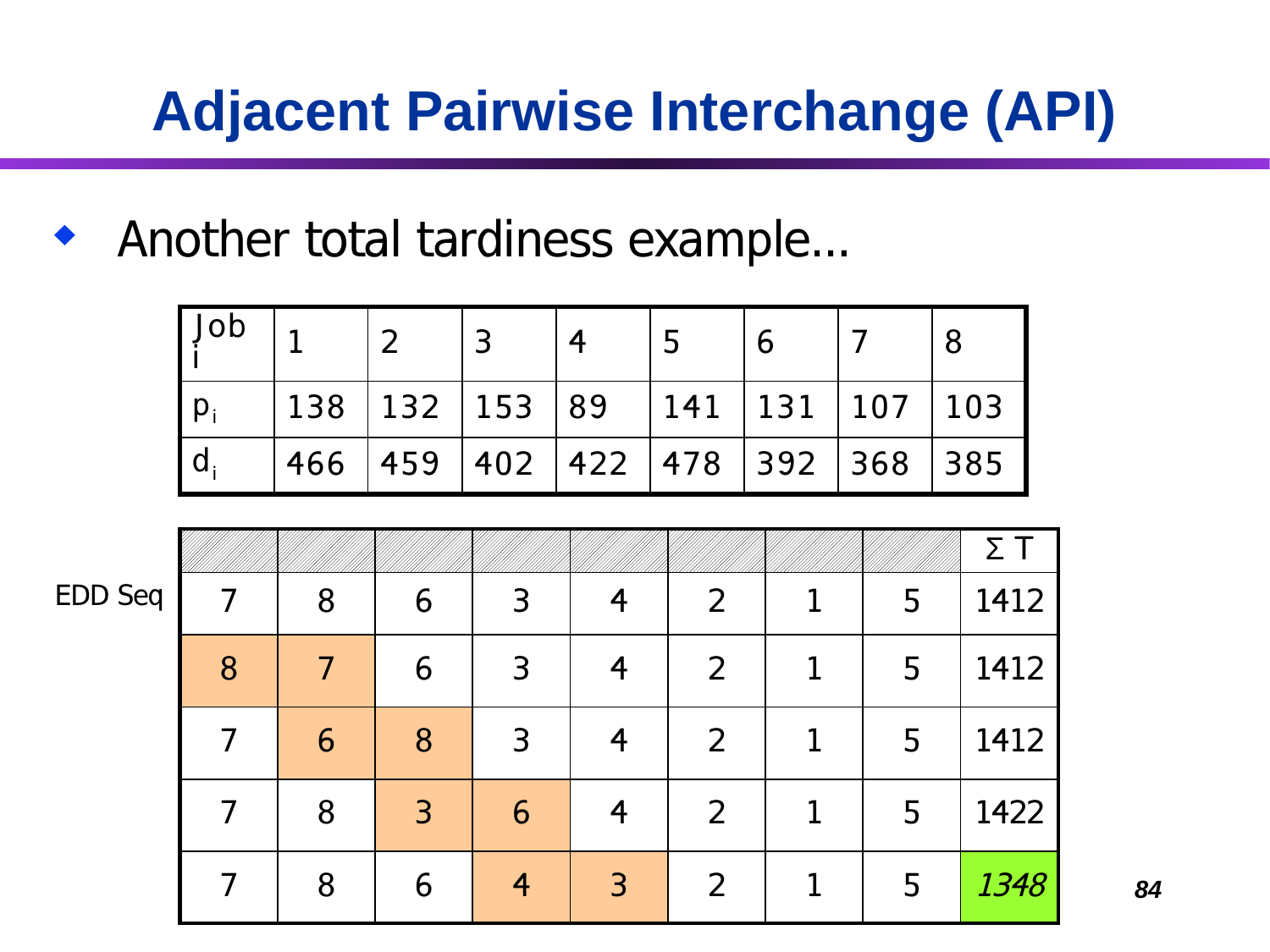

# Adjacent Pairwise Interchange (API)
 Another total tardiness example…
| Job i | 1 | 2 | 3 | 4 | 5 | 6 | 7 | 8 |
| --- | --- | --- | --- | --- | --- | --- | --- | --- |
| pi | 138 | 132 | 153 | 89 | 141 | 131 | 107 | 103 |
| di | 466 | 459 | 402 | 422 | 478 | 392 | 368 | 385 |
|  |  |  |  |  |  |  |  | Σ T |
| --- | --- | --- | --- | --- | --- | --- | --- | --- |
| 7 | 8 | 6 | 3 | 4 | 2 | 1 | 5 | 1412 |
| 8 | 7 | 6 | 3 | 4 | 2 | 1 | 5 | 1412 |
| 7 | 6 | 8 | 3 | 4 | 2 | 1 | 5 | 1412 |
| 7 | 8 | 3 | 6 | 4 | 2 | 1 | 5 | 1422 |
| 7 | 8 | 6 | 4 | 3 | 2 | 1 | 5 | 1348 |
EDD Seq
84